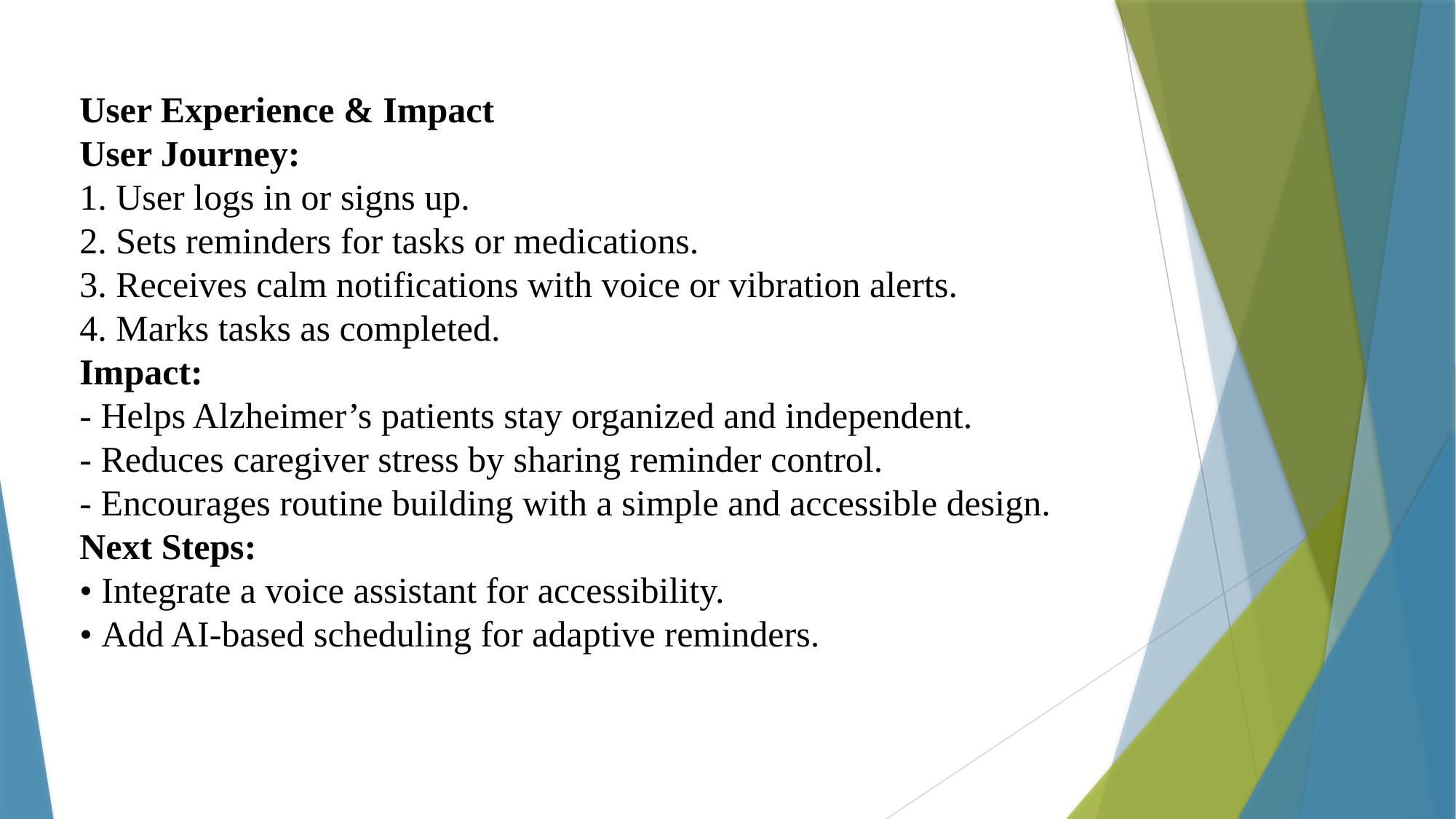

User Experience & Impact
User Journey:
1. User logs in or signs up.
2. Sets reminders for tasks or medications.
3. Receives calm notifications with voice or vibration alerts.
4. Marks tasks as completed.
Impact:
- Helps Alzheimer’s patients stay organized and independent.
- Reduces caregiver stress by sharing reminder control.
- Encourages routine building with a simple and accessible design.
Next Steps:
• Integrate a voice assistant for accessibility.
• Add AI-based scheduling for adaptive reminders.